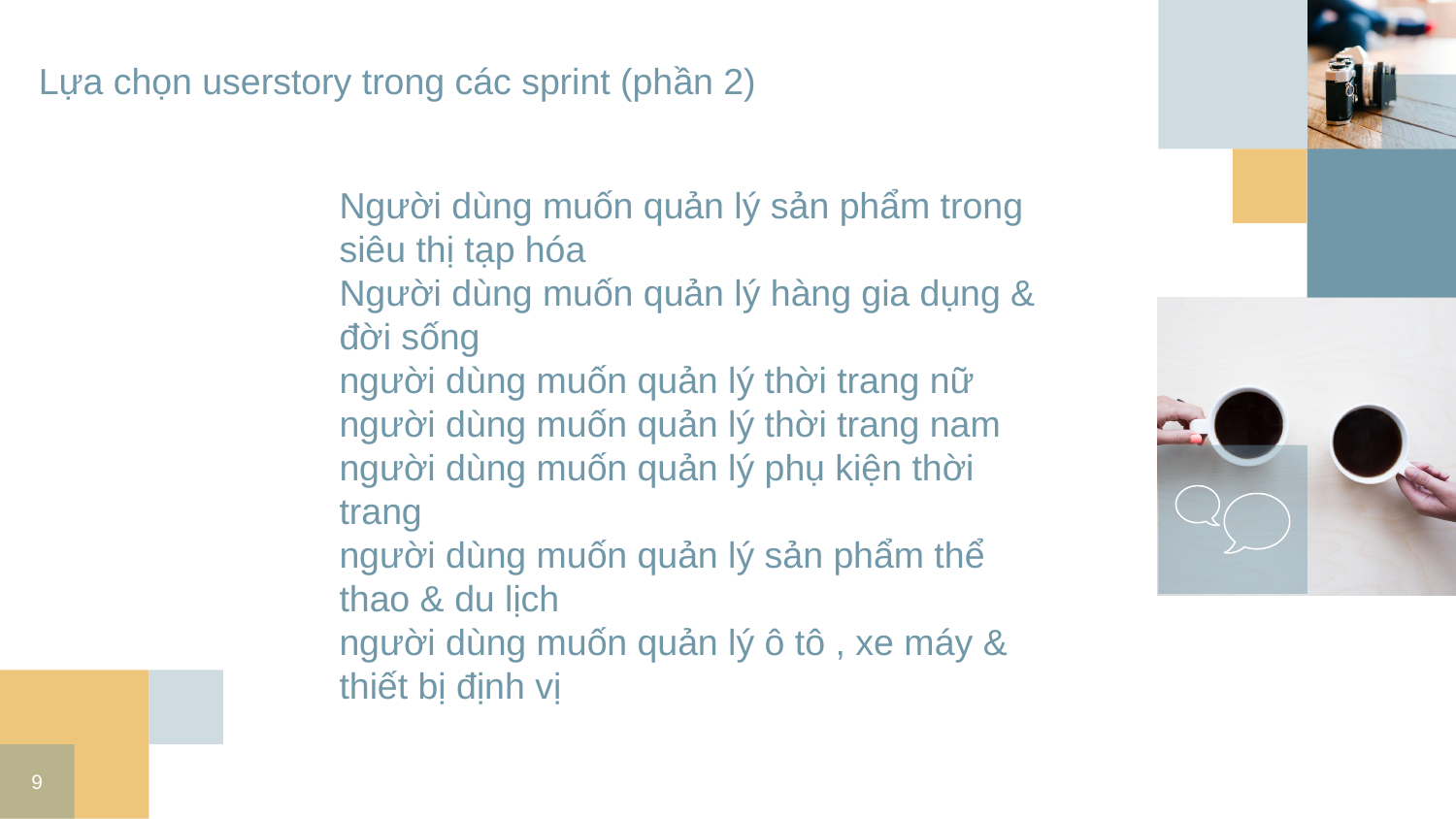

Lựa chọn userstory trong các sprint (phần 2)
Người dùng muốn quản lý sản phẩm trong siêu thị tạp hóa
Người dùng muốn quản lý hàng gia dụng & đời sống
người dùng muốn quản lý thời trang nữ
người dùng muốn quản lý thời trang nam
người dùng muốn quản lý phụ kiện thời trang
người dùng muốn quản lý sản phẩm thể thao & du lịch
người dùng muốn quản lý ô tô , xe máy & thiết bị định vị

9